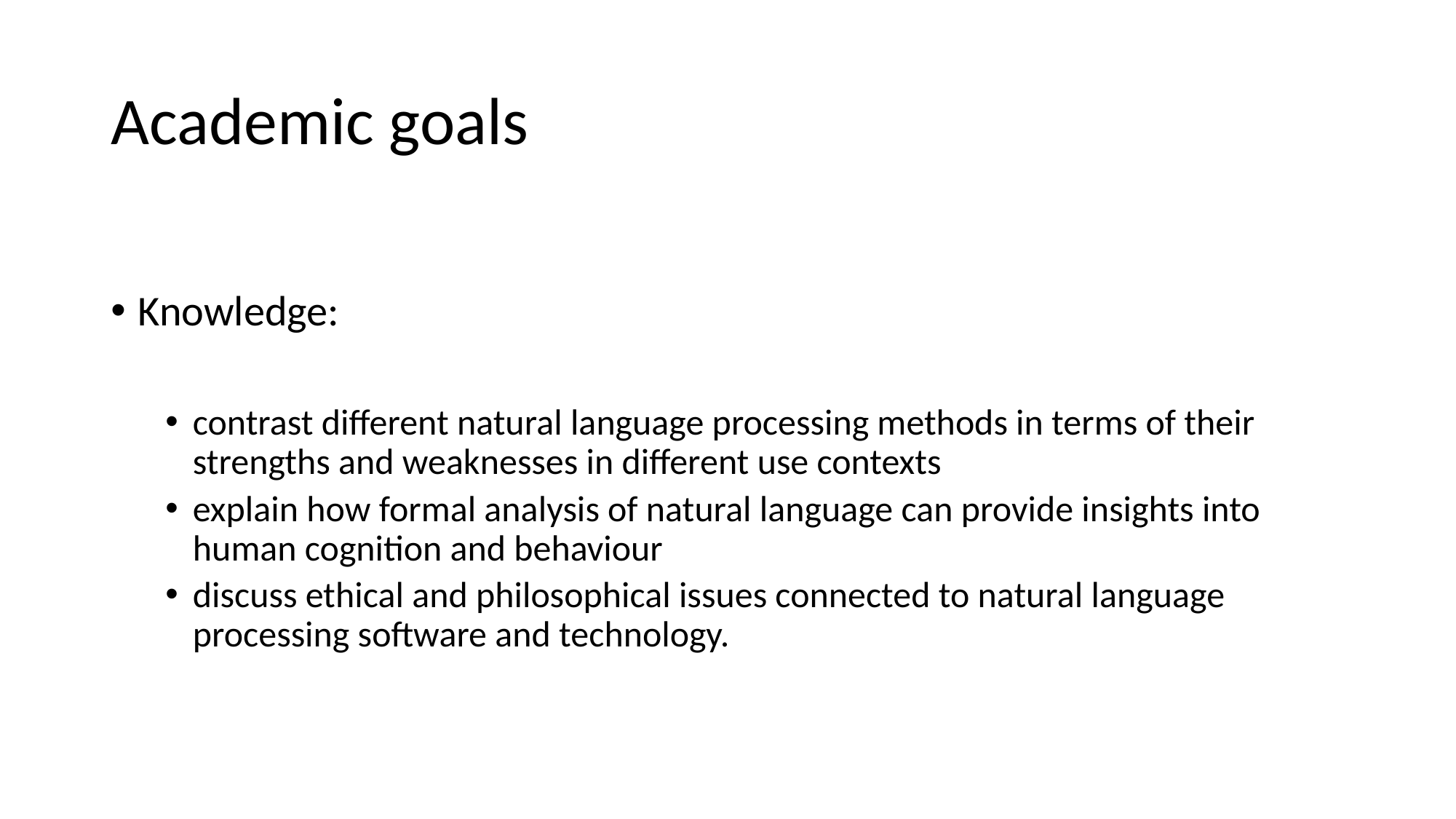

# Academic goals

Knowledge:

contrast different natural language processing methods in terms of their strengths and weaknesses in different use contexts
explain how formal analysis of natural language can provide insights into human cognition and behaviour
discuss ethical and philosophical issues connected to natural language processing software and technology.